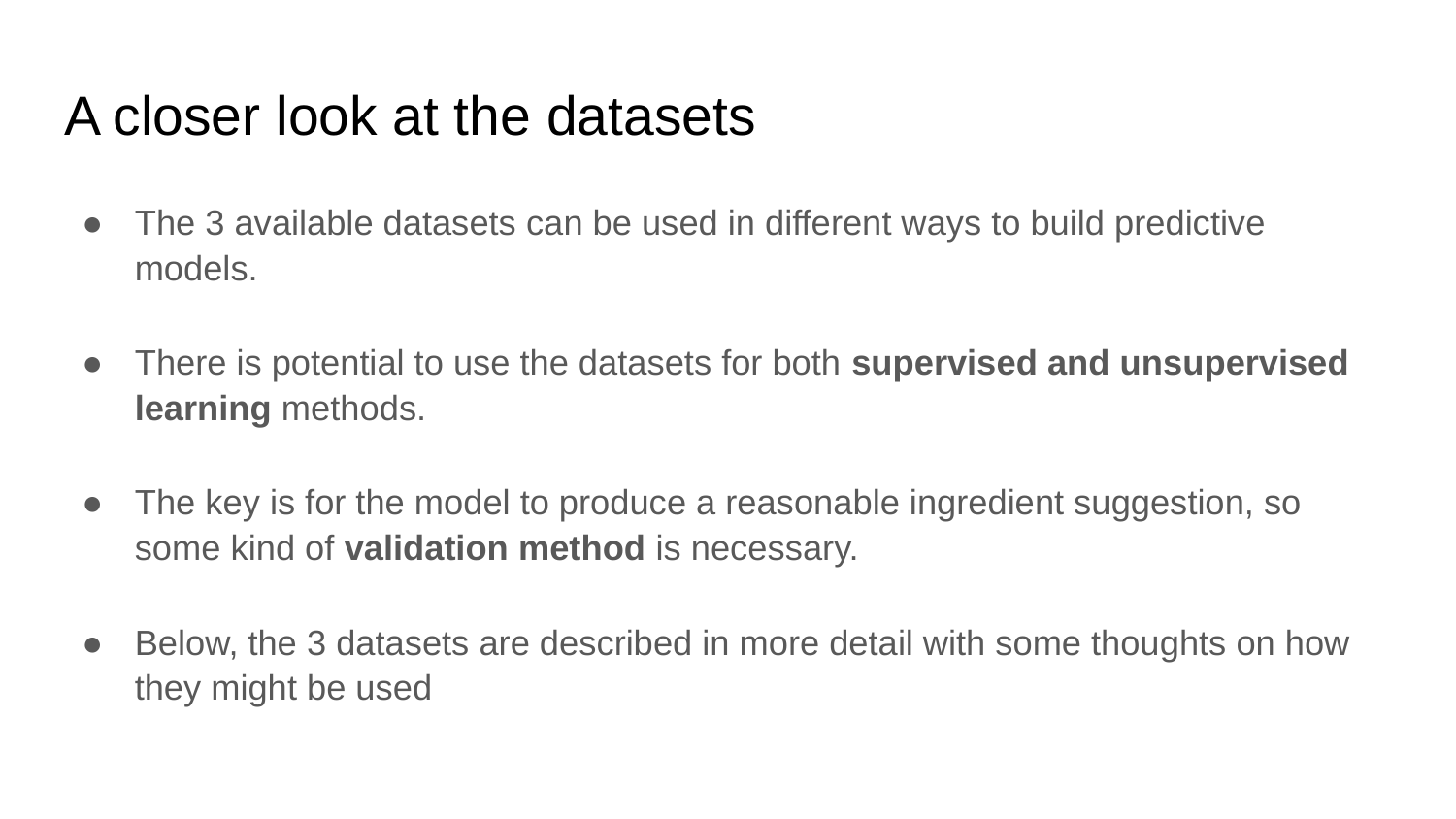

# A closer look at the datasets
The 3 available datasets can be used in different ways to build predictive models.

There is potential to use the datasets for both supervised and unsupervised learning methods.

The key is for the model to produce a reasonable ingredient suggestion, so some kind of validation method is necessary.

Below, the 3 datasets are described in more detail with some thoughts on how they might be used